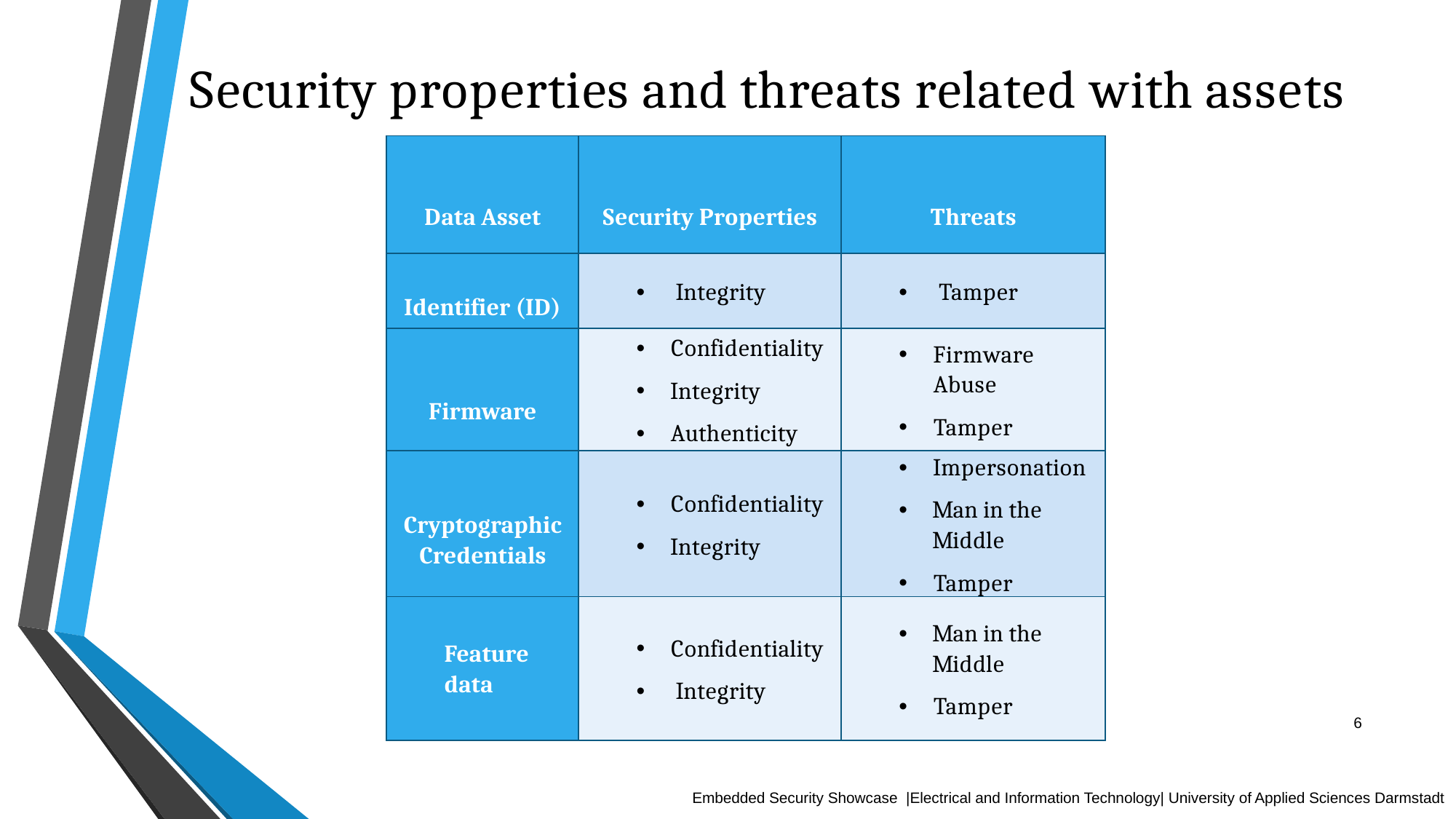

# Security properties and threats related with assets
| Data Asset | Security Properties | Threats |
| --- | --- | --- |
| Identifier (ID) | Integrity | Tamper |
| Firmware | Con­fidentiality Integrity Authenticity | Firmware Abuse Tamper |
| Cryptographic Credentials | Con­fidentiality Integrity | Impersonation  Man in the Middle  Tamper |
| Feature data | Con­fidentiality   Integrity | Man in the Middle  Tamper |
6
  Embedded Security Showcase  |Electrical and Information Technology| University of Applied Sciences Darmstadt